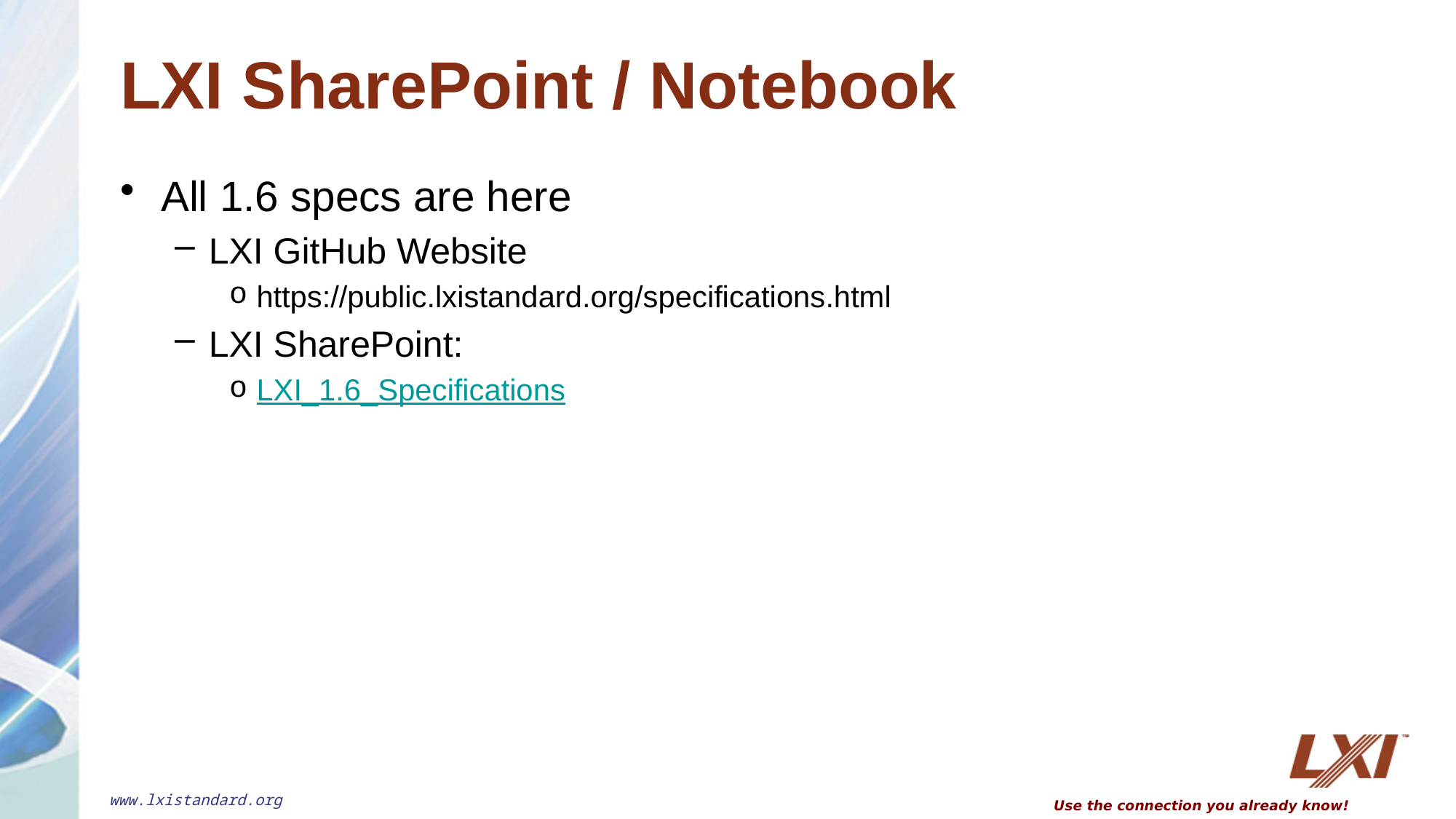

# LXI SharePoint / Notebook
All 1.6 specs are here
LXI GitHub Website
https://public.lxistandard.org/specifications.html
LXI SharePoint:
LXI_1.6_Specifications